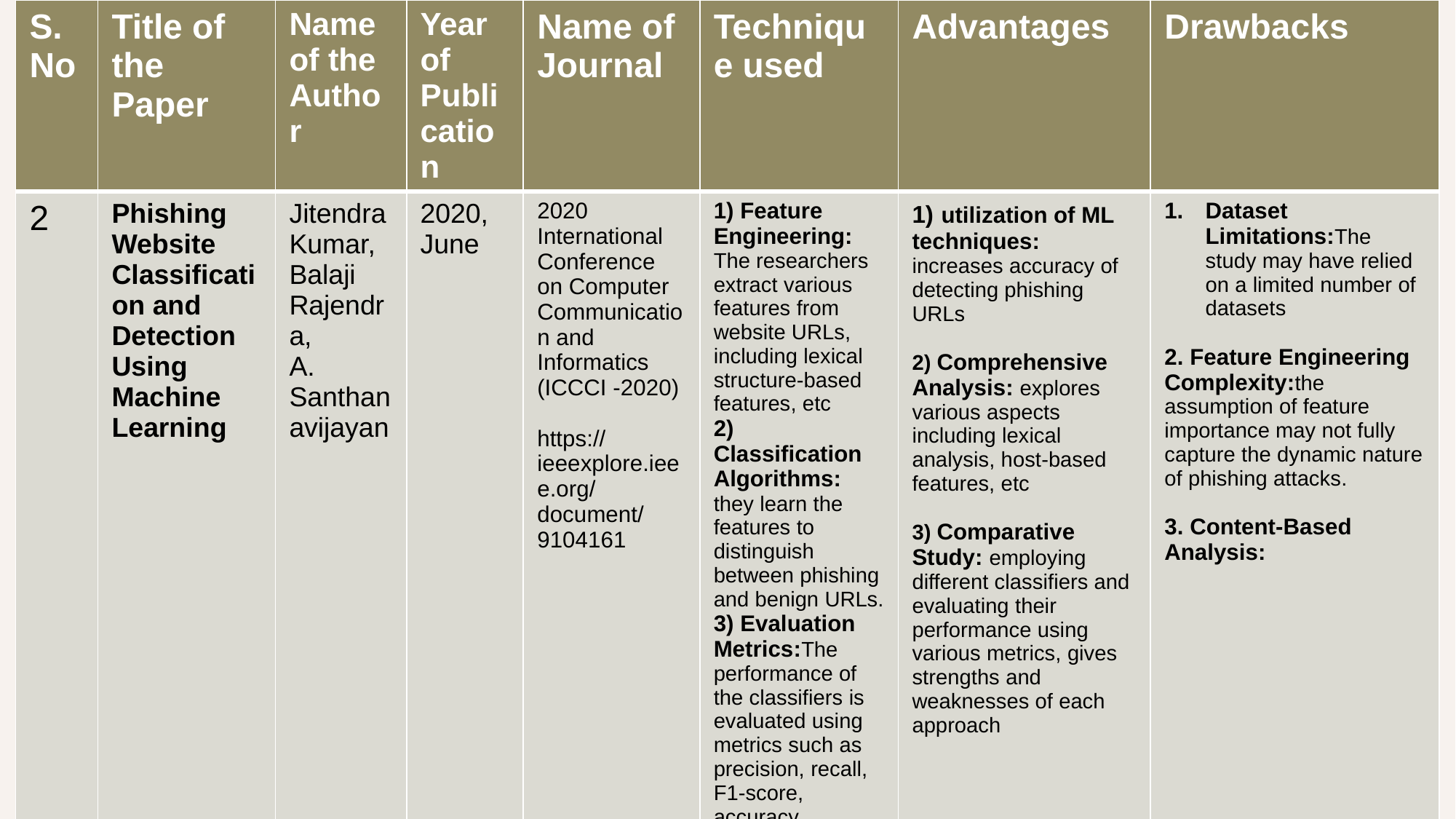

| S.No | Title of the Paper | Name of the Author | Year of Publication | Name of Journal | Technique used | Advantages | Drawbacks |
| --- | --- | --- | --- | --- | --- | --- | --- |
| 2 | Phishing Website Classification and Detection Using Machine Learning | Jitendra Kumar, Balaji Rajendra, A. Santhanavijayan | 2020, June | 2020 International Conference on Computer Communication and Informatics (ICCCI -2020) https://ieeexplore.ieee.org/document/9104161 | 1) Feature Engineering: The researchers extract various features from website URLs, including lexical structure-based features, etc 2) Classification Algorithms: they learn the features to distinguish between phishing and benign URLs. 3) Evaluation Metrics:The performance of the classifiers is evaluated using metrics such as precision, recall, F1-score, accuracy | 1) utilization of ML techniques: increases accuracy of detecting phishing URLs 2) Comprehensive Analysis: explores various aspects including lexical analysis, host-based features, etc 3) Comparative Study: employing different classifiers and evaluating their performance using various metrics, gives strengths and weaknesses of each approach | Dataset Limitations:The study may have relied on a limited number of datasets 2. Feature Engineering Complexity:the assumption of feature importance may not fully capture the dynamic nature of phishing attacks. 3. Content-Based Analysis: |